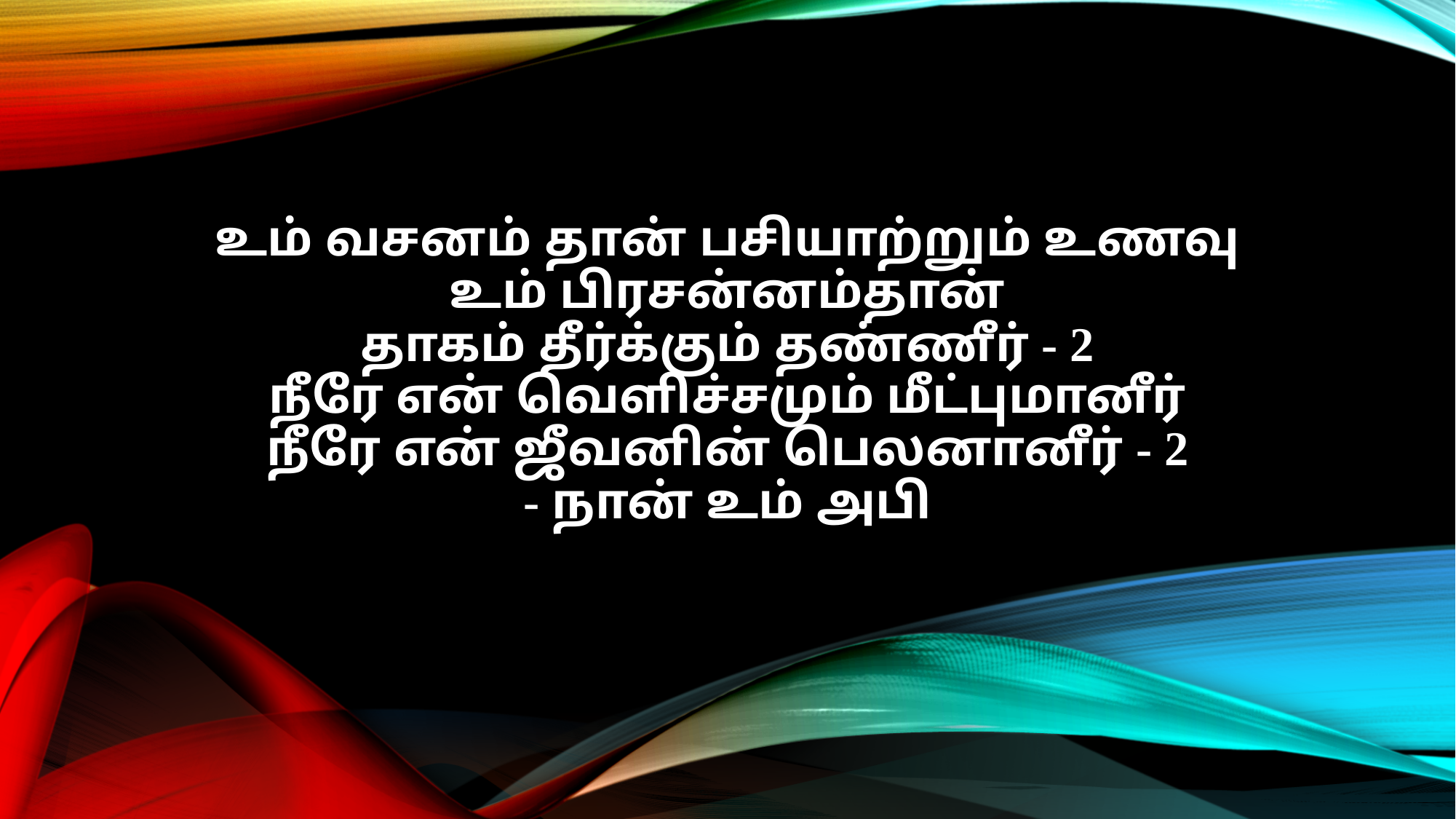

உம் வசனம் தான் பசியாற்றும் உணவு
உம் பிரசன்னம்தான்
தாகம் தீர்க்கும் தண்ணீர் - 2
நீரே என் வெளிச்சமும் மீட்புமானீர்
நீரே என் ஜீவனின் பெலனானீர் - 2
- நான் உம் அபி